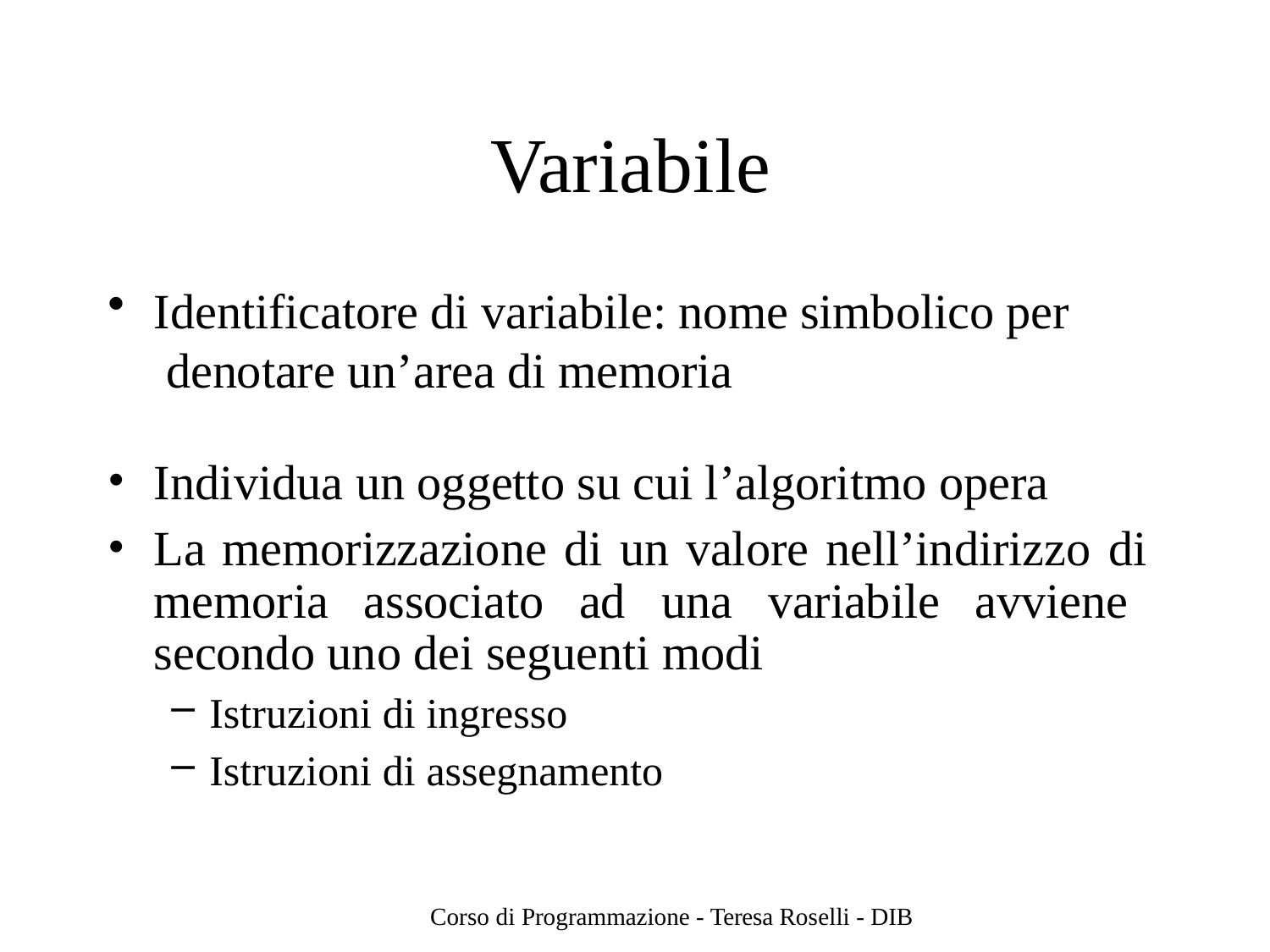

# Variabile
Identificatore di variabile: nome simbolico per  denotare un’area di memoria

Individua un oggetto su cui l’algoritmo opera
La memorizzazione di un valore nell’indirizzo di  memoria associato ad una variabile avviene  secondo uno dei seguenti modi
Istruzioni di ingresso
Istruzioni di assegnamento
Corso di Programmazione - Teresa Roselli - DIB